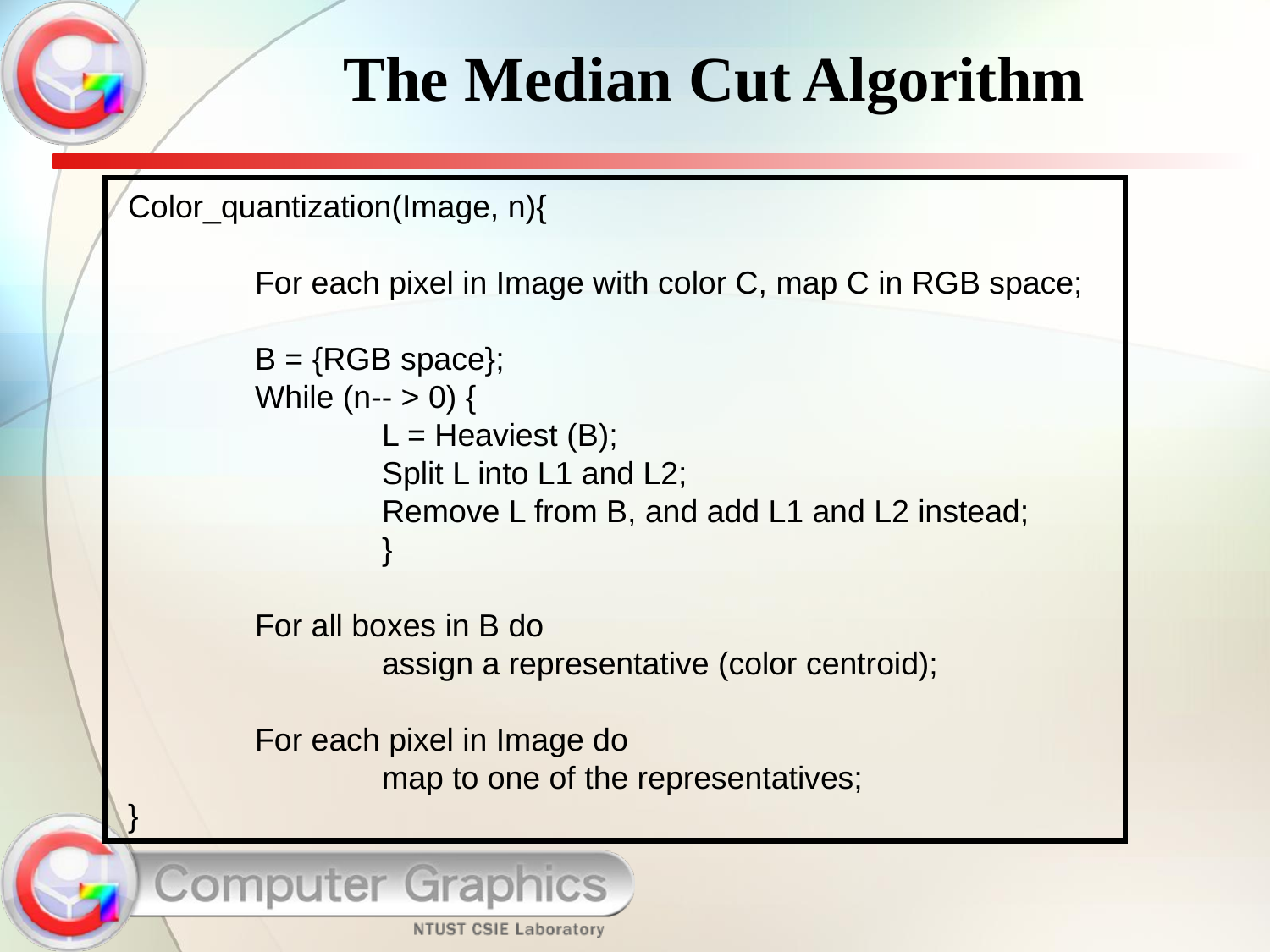

The Median Cut Algorithm

Color_quantization(Image, n){

	For each pixel in Image with color C, map C in RGB space;

	B = {RGB space};
	While (n-- > 0) {
		L = Heaviest (B);
		Split L into L1 and L2;
		Remove L from B, and add L1 and L2 instead;
		}

	For all boxes in B do
		assign a representative (color centroid);

	For each pixel in Image do
		map to one of the representatives;
}